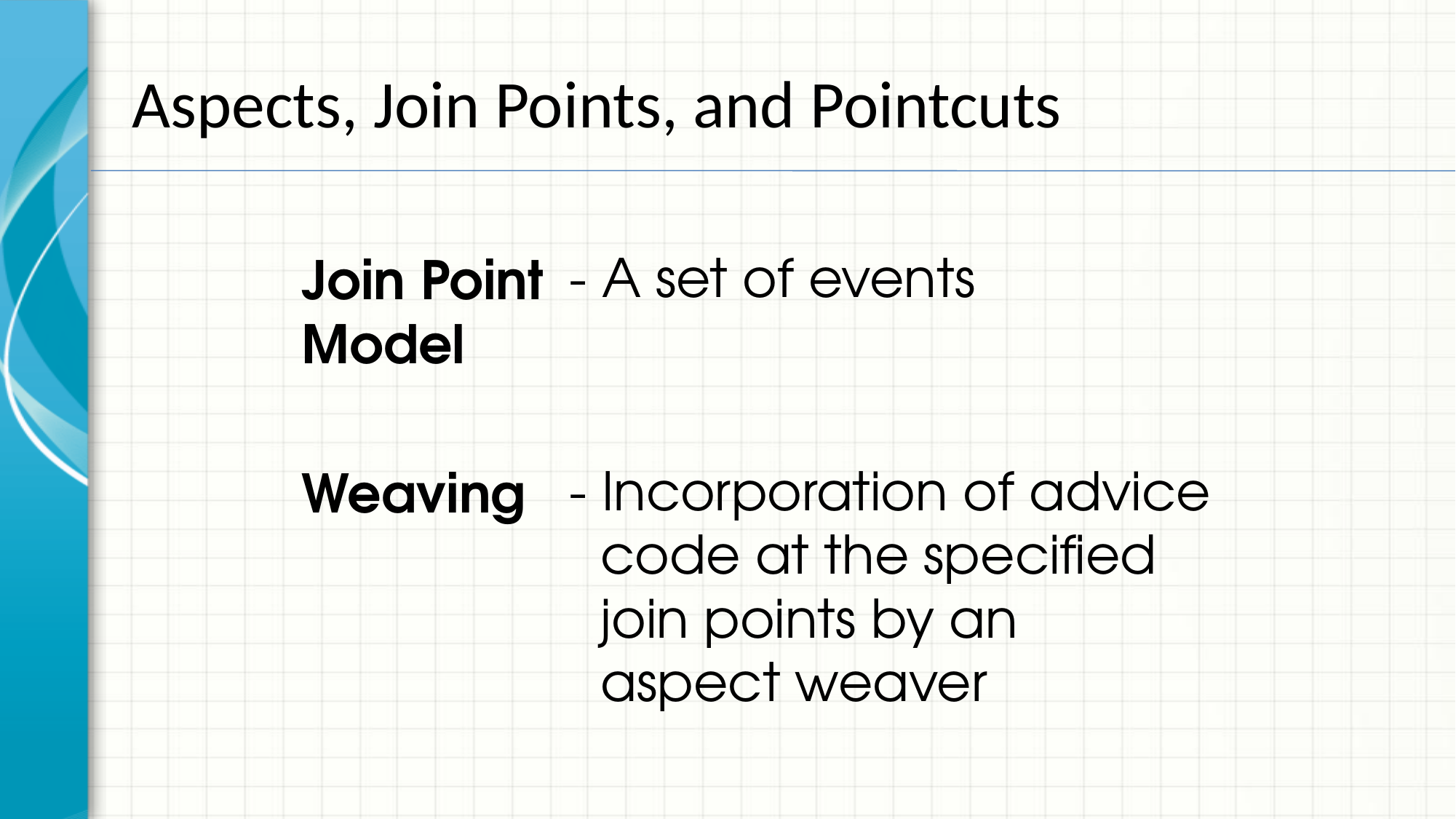

# Aspects, Join Points, and Pointcuts
- A set of events
Join Point Model
- Incorporation of advice code at the specified join points by an aspect weaver
Weaving